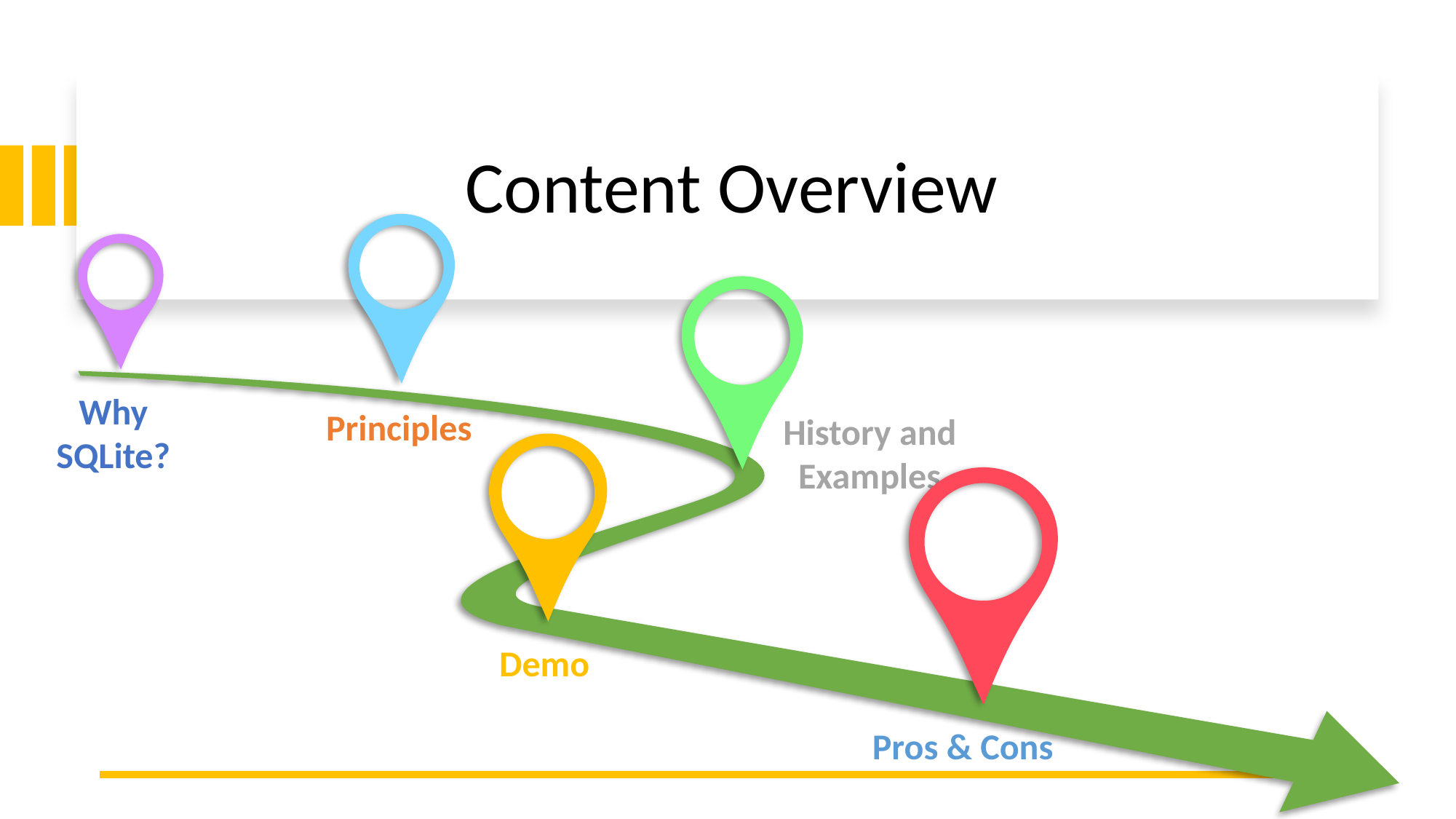

# Content Overview

Why SQLite?
Principles
History and Examples

Demo
Pros & Cons